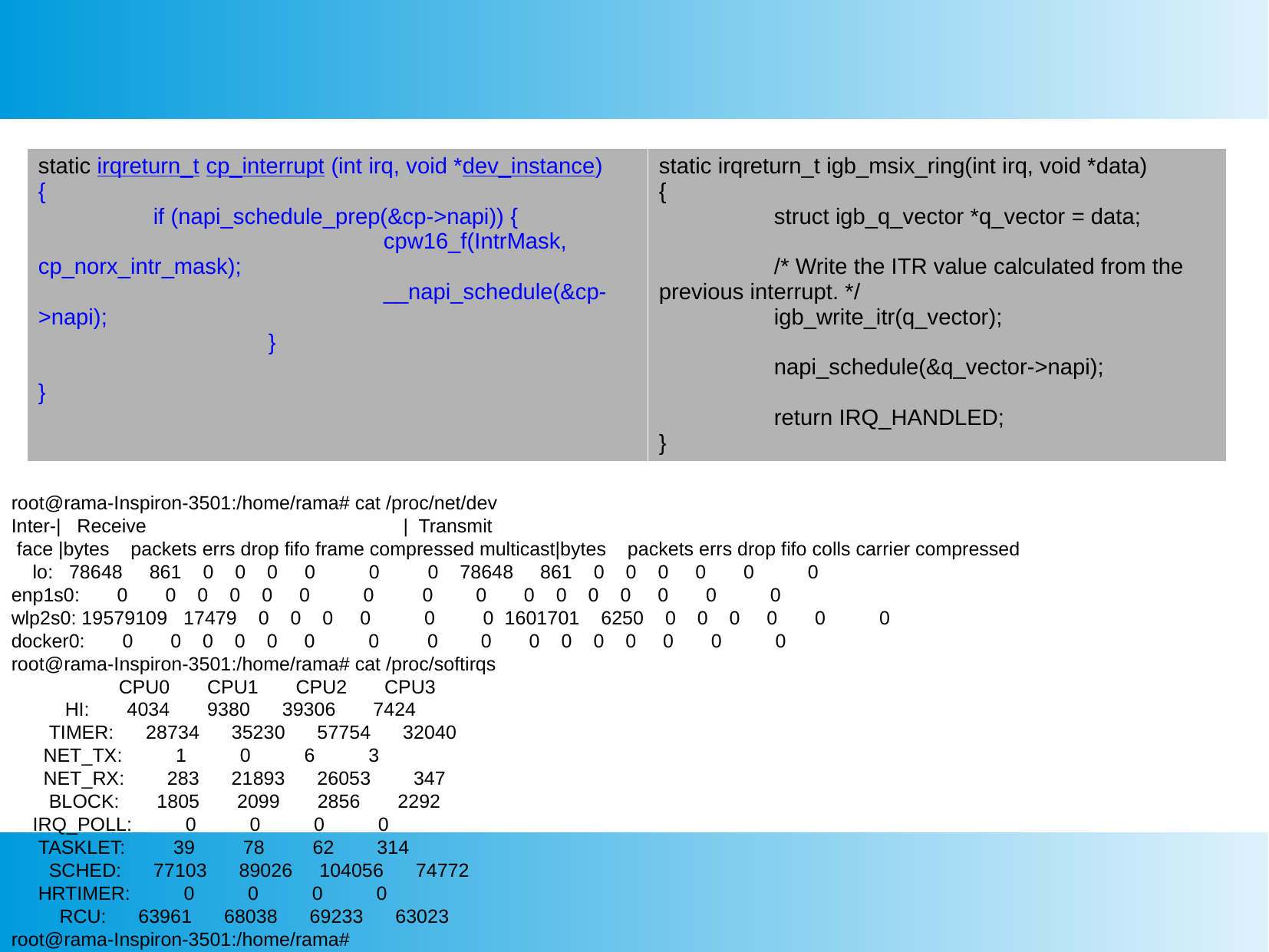

| static irqreturn\_t cp\_interrupt (int irq, void \*dev\_instance) { if (napi\_schedule\_prep(&cp->napi)) { cpw16\_f(IntrMask, cp\_norx\_intr\_mask); \_\_napi\_schedule(&cp->napi); } } | static irqreturn\_t igb\_msix\_ring(int irq, void \*data) { struct igb\_q\_vector \*q\_vector = data; /\* Write the ITR value calculated from the previous interrupt. \*/ igb\_write\_itr(q\_vector); napi\_schedule(&q\_vector->napi); return IRQ\_HANDLED; } |
| --- | --- |
root@rama-Inspiron-3501:/home/rama# cat /proc/net/dev
Inter-|   Receive                                                |  Transmit
 face |bytes    packets errs drop fifo frame compressed multicast|bytes    packets errs drop fifo colls carrier compressed
    lo:   78648     861    0    0    0     0          0         0    78648     861    0    0    0     0       0          0
enp1s0:       0       0    0    0    0     0          0         0        0       0    0    0    0     0       0          0
wlp2s0: 19579109   17479    0    0    0     0          0         0  1601701    6250    0    0    0     0       0          0
docker0:       0       0    0    0    0     0          0         0        0       0    0    0    0     0       0          0
root@rama-Inspiron-3501:/home/rama# cat /proc/softirqs
                    CPU0       CPU1       CPU2       CPU3
          HI:       4034       9380      39306       7424
       TIMER:      28734      35230      57754      32040
      NET_TX:          1          0          6          3
      NET_RX:        283      21893      26053        347
       BLOCK:       1805       2099       2856       2292
    IRQ_POLL:          0          0          0          0
     TASKLET:         39         78         62        314
       SCHED:      77103      89026     104056      74772
     HRTIMER:          0          0          0          0
         RCU:      63961      68038      69233      63023
root@rama-Inspiron-3501:/home/rama#